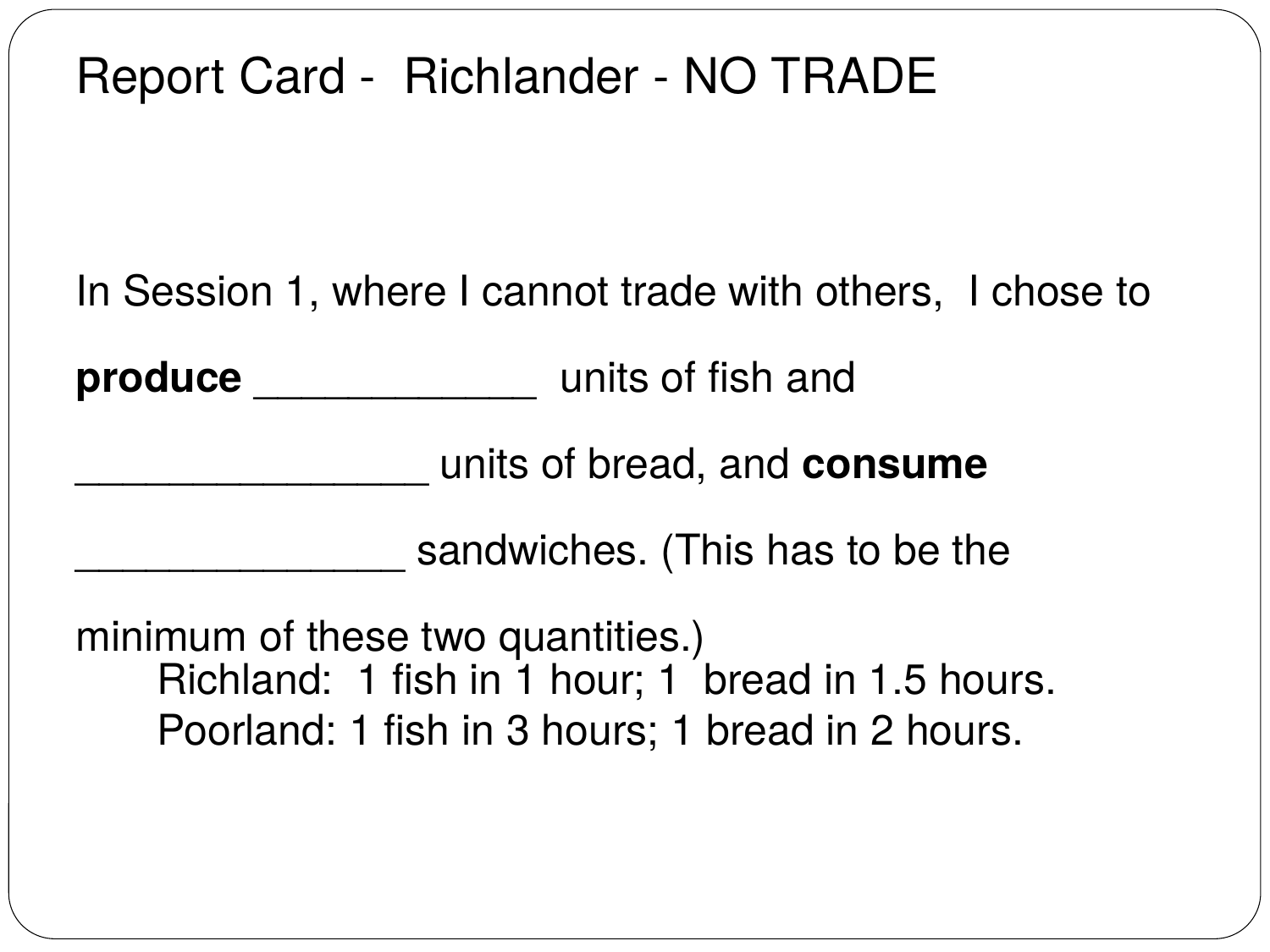

# Report Card -  Richlander - NO TRADE
In Session 1, where I cannot trade with others,  I chose to produce ____________  units of fish and _______________ units of bread, and consume ______________ sandwiches. (This has to be the minimum of these two quantities.)
Richland:  1 fish in 1 hour; 1  bread in 1.5 hours.
Poorland: 1 fish in 3 hours; 1 bread in 2 hours.